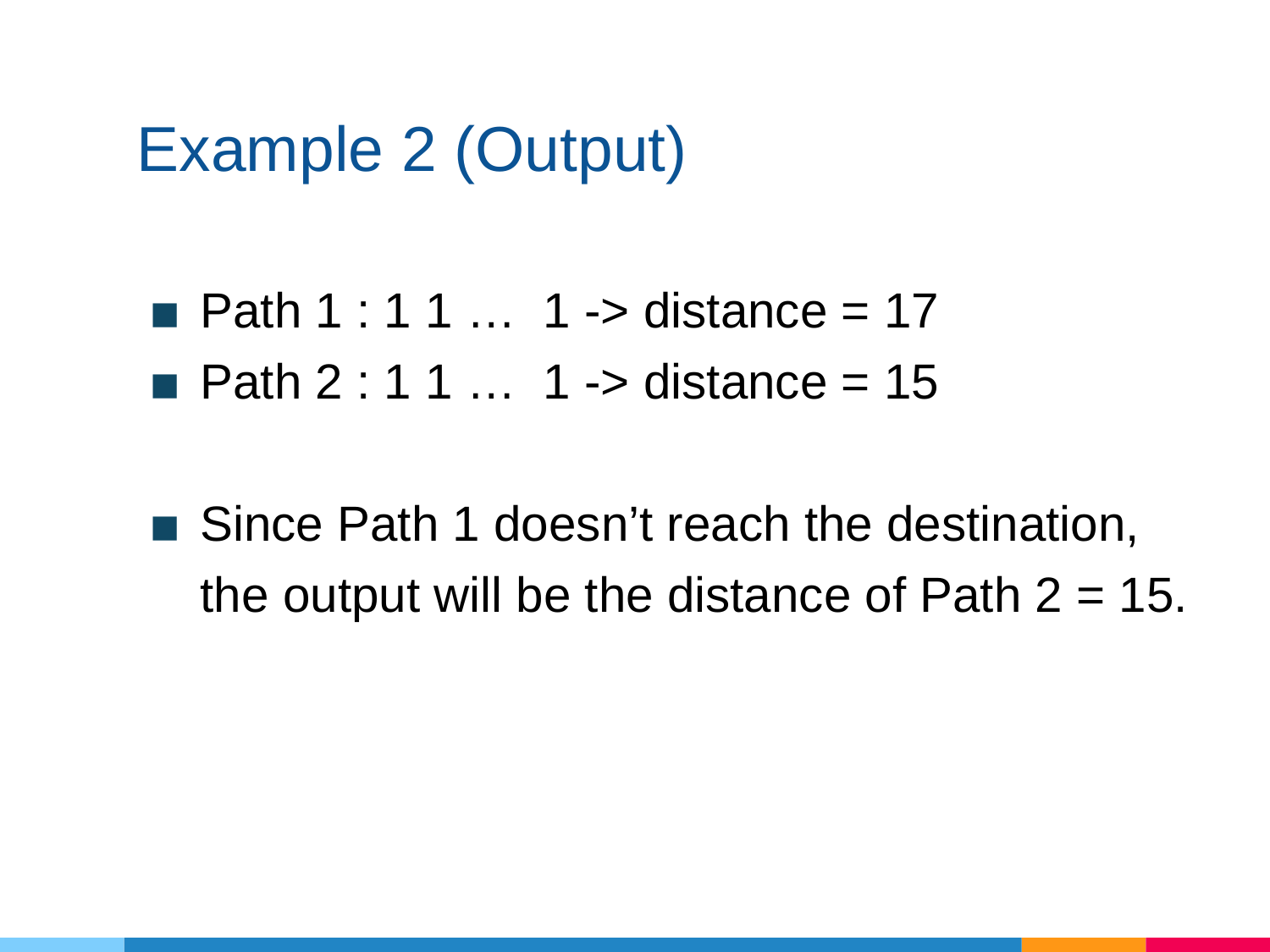

# Example 2 (Output)
Path 1 : 1 1 …  1 -> distance = 17
Path 2 : 1 1 …  1 -> distance = 15

Since Path 1 doesn’t reach the destination, the output will be the distance of Path 2 = 15.